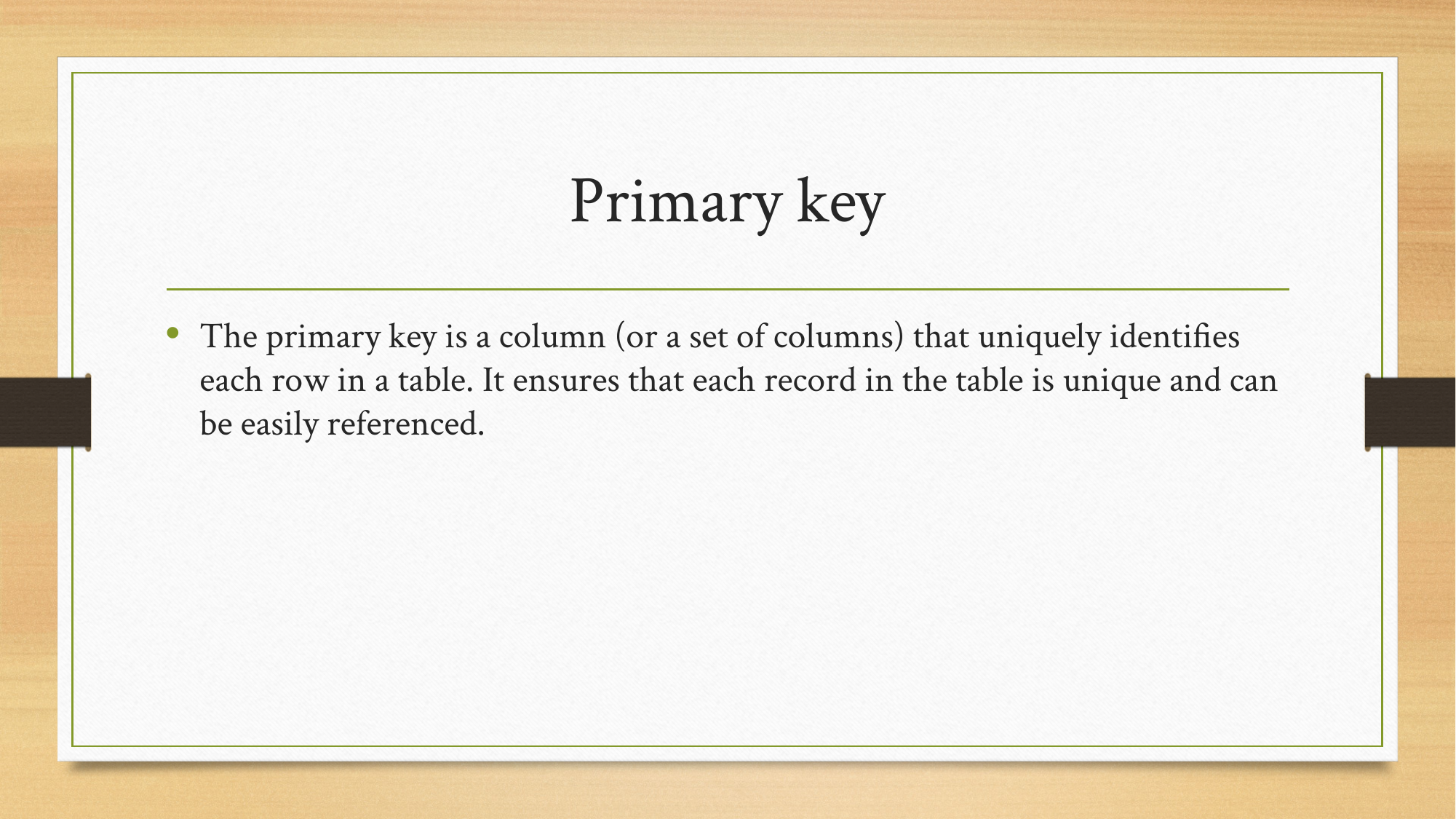

# Primary key
The primary key is a column (or a set of columns) that uniquely identifies each row in a table. It ensures that each record in the table is unique and can be easily referenced.